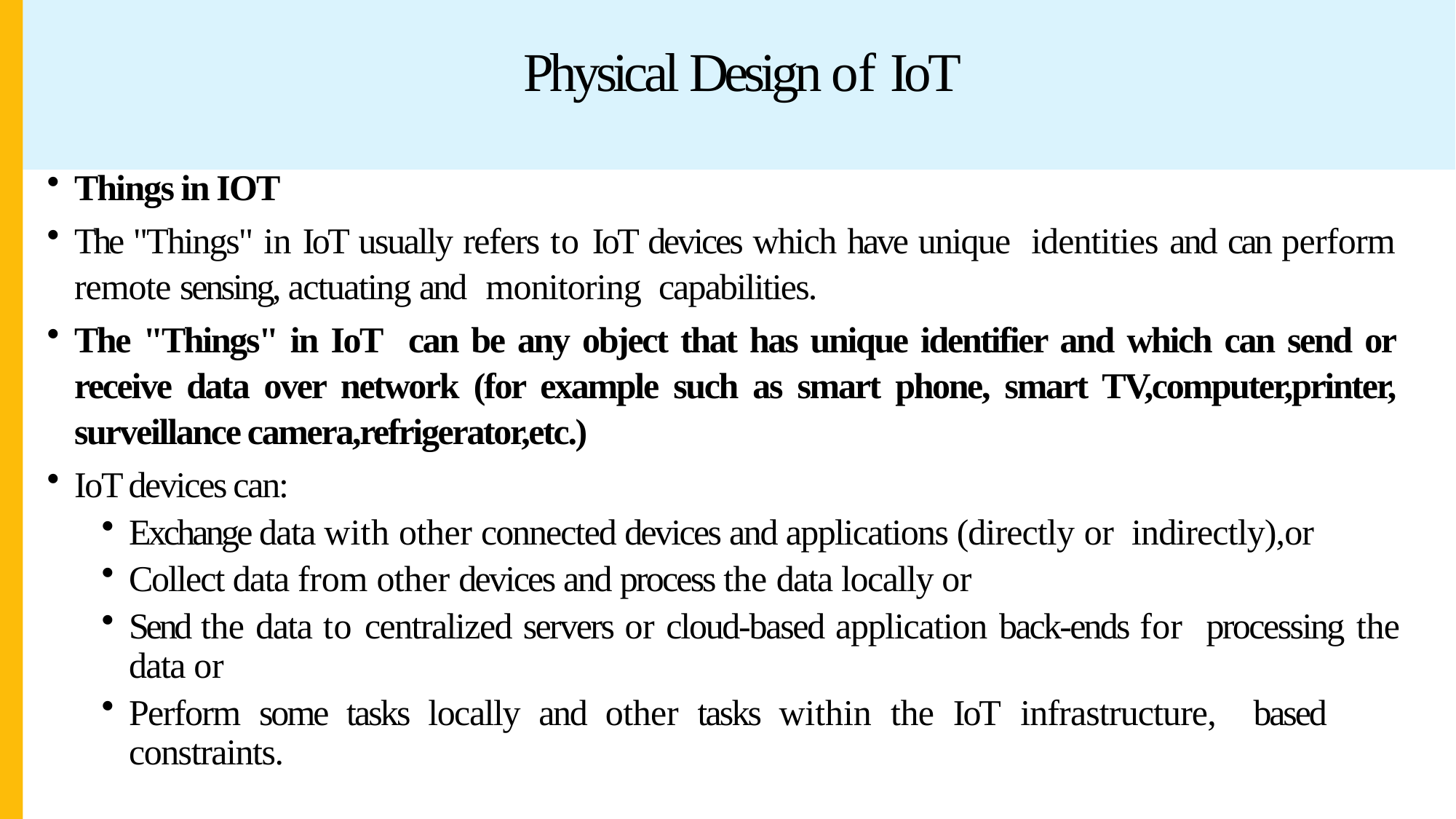

# Physical Design of IoT
Things in IOT
The "Things" in IoT usually refers to IoT devices which have unique  identities and can perform remote sensing, actuating and  monitoring  capabilities.
The "Things" in IoT  can be any object that has unique identifier and which can send or receive data over network (for example such as smart phone, smart TV,computer,printer, surveillance camera,refrigerator,etc.)
IoT devices can:
Exchange data with other connected devices and applications (directly or  indirectly),or
Collect data from other devices and process the data locally or
Send the data to centralized servers or cloud-based application back-ends for  processing the data or
Perform some tasks locally and other tasks within the IoT infrastructure,  based constraints.